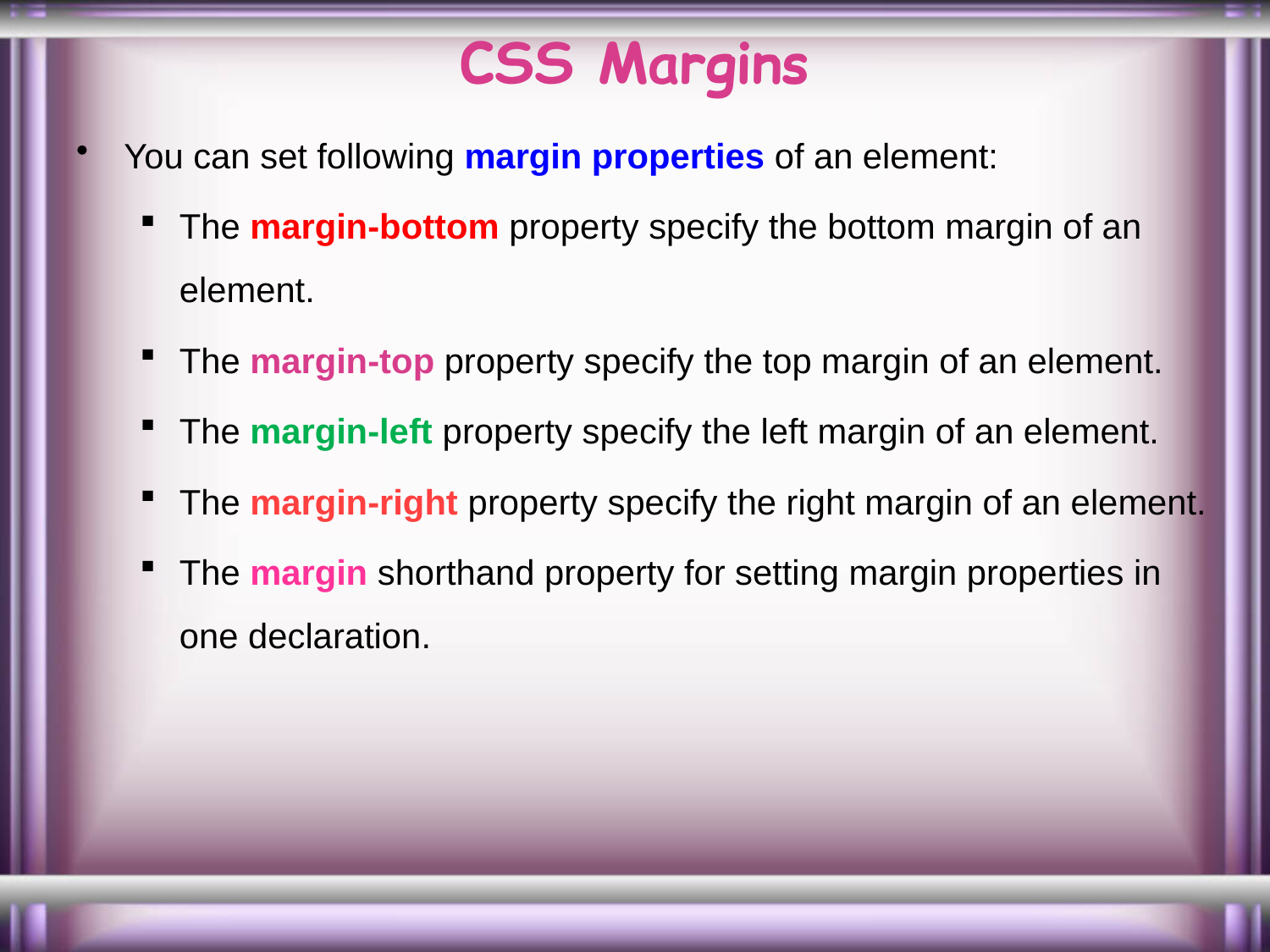

# CSS Margins
You can set following margin properties of an element:
The margin-bottom property specify the bottom margin of an element.
The margin-top property specify the top margin of an element.
The margin-left property specify the left margin of an element.
The margin-right property specify the right margin of an element.
The margin shorthand property for setting margin properties in one declaration.